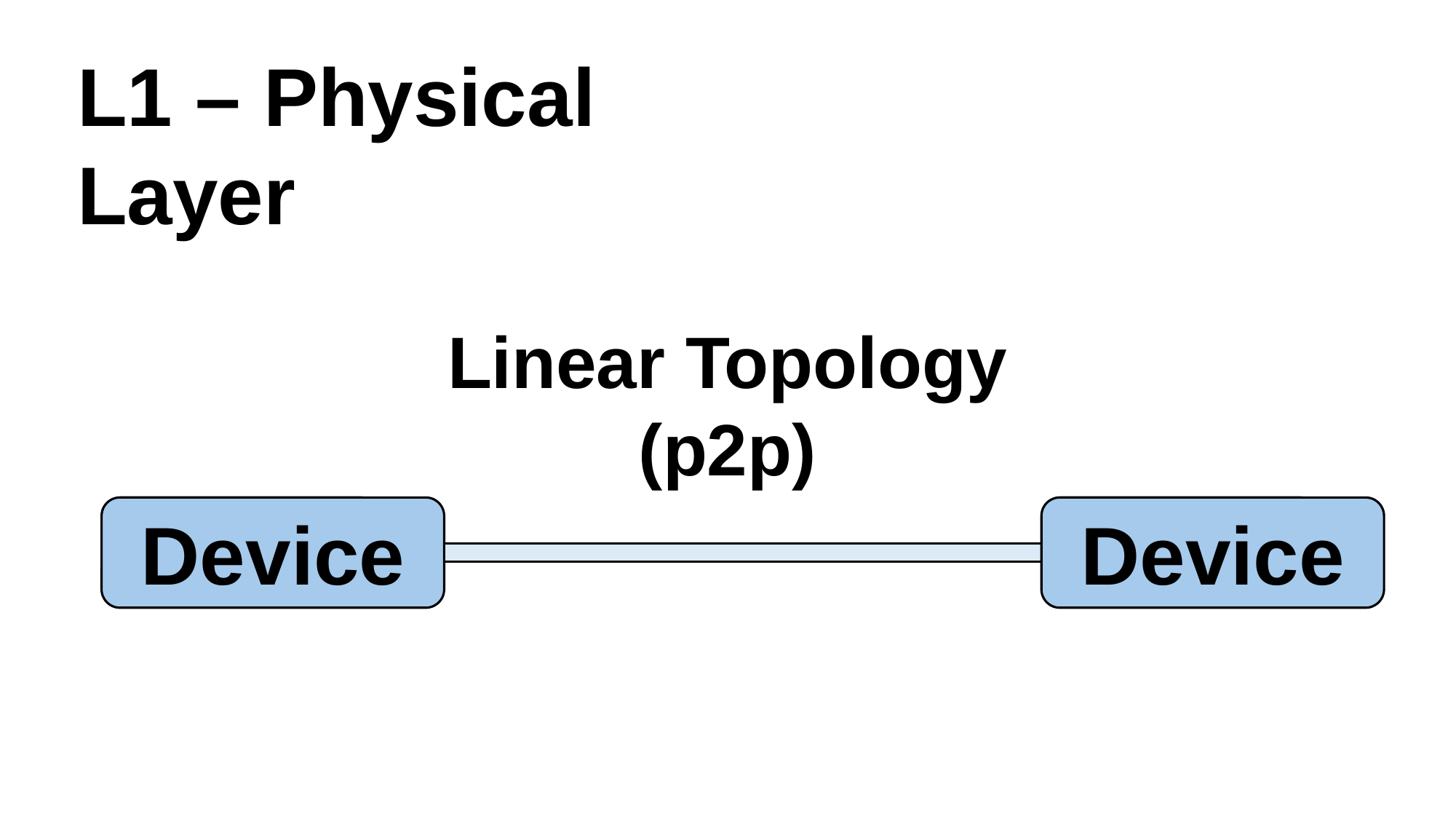

L1 – Physical Layer
Linear Topology
(p2p)
Device
Device